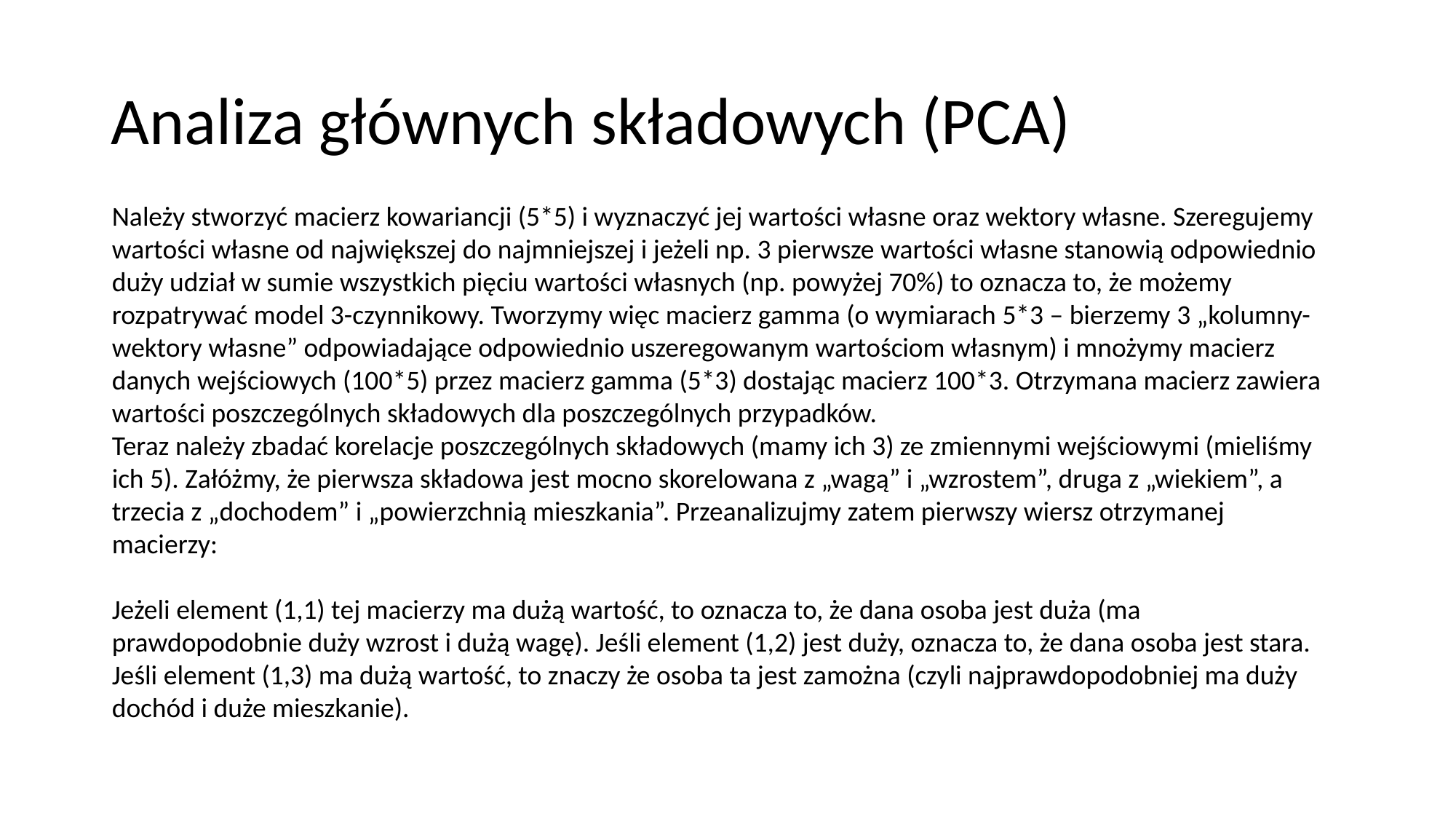

# Analiza głównych składowych (PCA)
Należy stworzyć macierz kowariancji (5*5) i wyznaczyć jej wartości własne oraz wektory własne. Szeregujemy wartości własne od największej do najmniejszej i jeżeli np. 3 pierwsze wartości własne stanowią odpowiednio duży udział w sumie wszystkich pięciu wartości własnych (np. powyżej 70%) to oznacza to, że możemy rozpatrywać model 3-czynnikowy. Tworzymy więc macierz gamma (o wymiarach 5*3 – bierzemy 3 „kolumny-wektory własne” odpowiadające odpowiednio uszeregowanym wartościom własnym) i mnożymy macierz danych wejściowych (100*5) przez macierz gamma (5*3) dostając macierz 100*3. Otrzymana macierz zawiera wartości poszczególnych składowych dla poszczególnych przypadków.
Teraz należy zbadać korelacje poszczególnych składowych (mamy ich 3) ze zmiennymi wejściowymi (mieliśmy ich 5). Załóżmy, że pierwsza składowa jest mocno skorelowana z „wagą” i „wzrostem”, druga z „wiekiem”, a trzecia z „dochodem” i „powierzchnią mieszkania”. Przeanalizujmy zatem pierwszy wiersz otrzymanej macierzy:

Jeżeli element (1,1) tej macierzy ma dużą wartość, to oznacza to, że dana osoba jest duża (ma prawdopodobnie duży wzrost i dużą wagę). Jeśli element (1,2) jest duży, oznacza to, że dana osoba jest stara. Jeśli element (1,3) ma dużą wartość, to znaczy że osoba ta jest zamożna (czyli najprawdopodobniej ma duży dochód i duże mieszkanie).